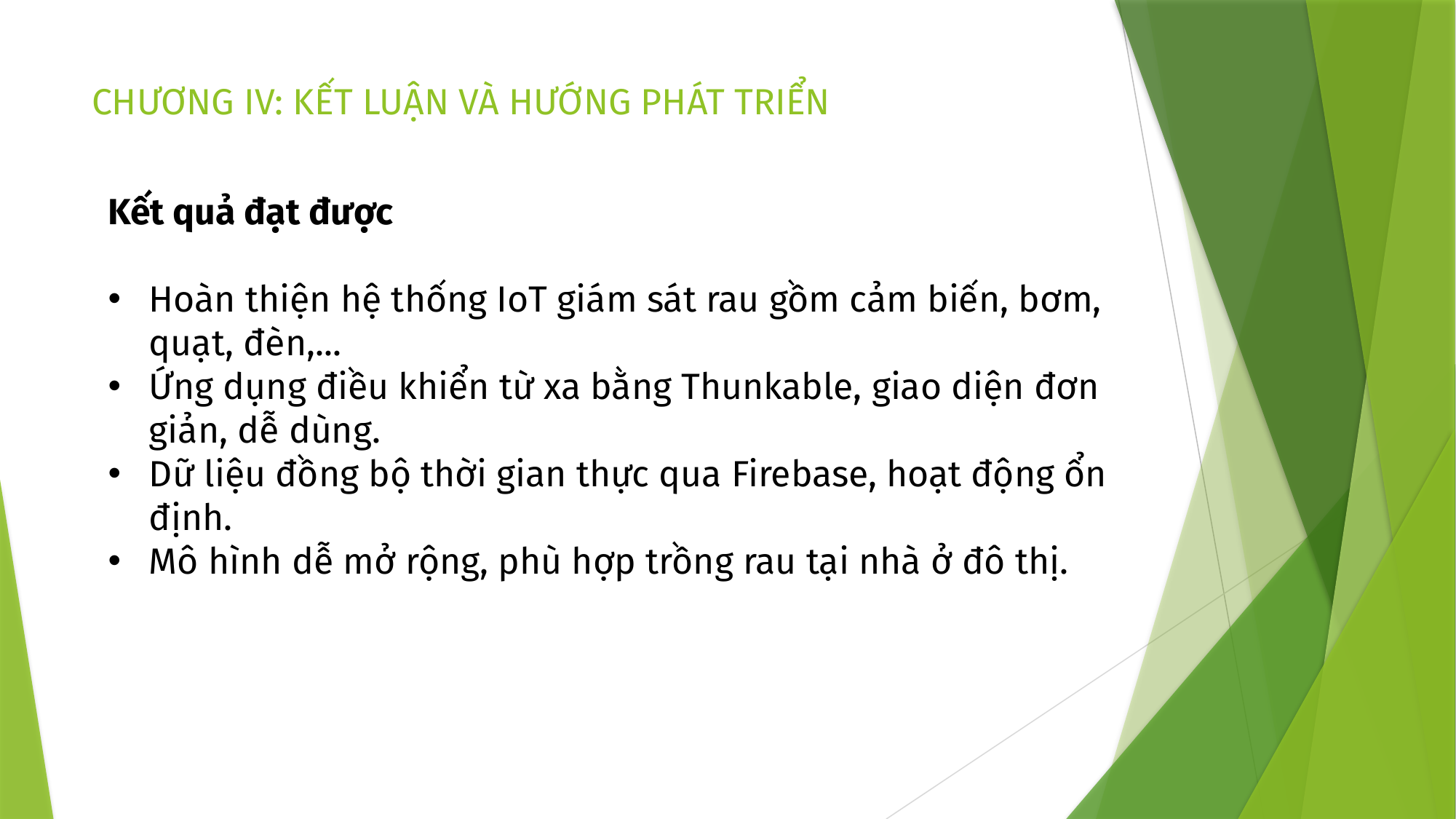

# CHƯƠNG IV: KẾT LUẬN VÀ HƯỚNG PHÁT TRIỂN
Kết quả đạt được

Hoàn thiện hệ thống IoT giám sát rau gồm cảm biến, bơm, quạt, đèn,...
Ứng dụng điều khiển từ xa bằng Thunkable, giao diện đơn giản, dễ dùng.
Dữ liệu đồng bộ thời gian thực qua Firebase, hoạt động ổn định.
Mô hình dễ mở rộng, phù hợp trồng rau tại nhà ở đô thị.